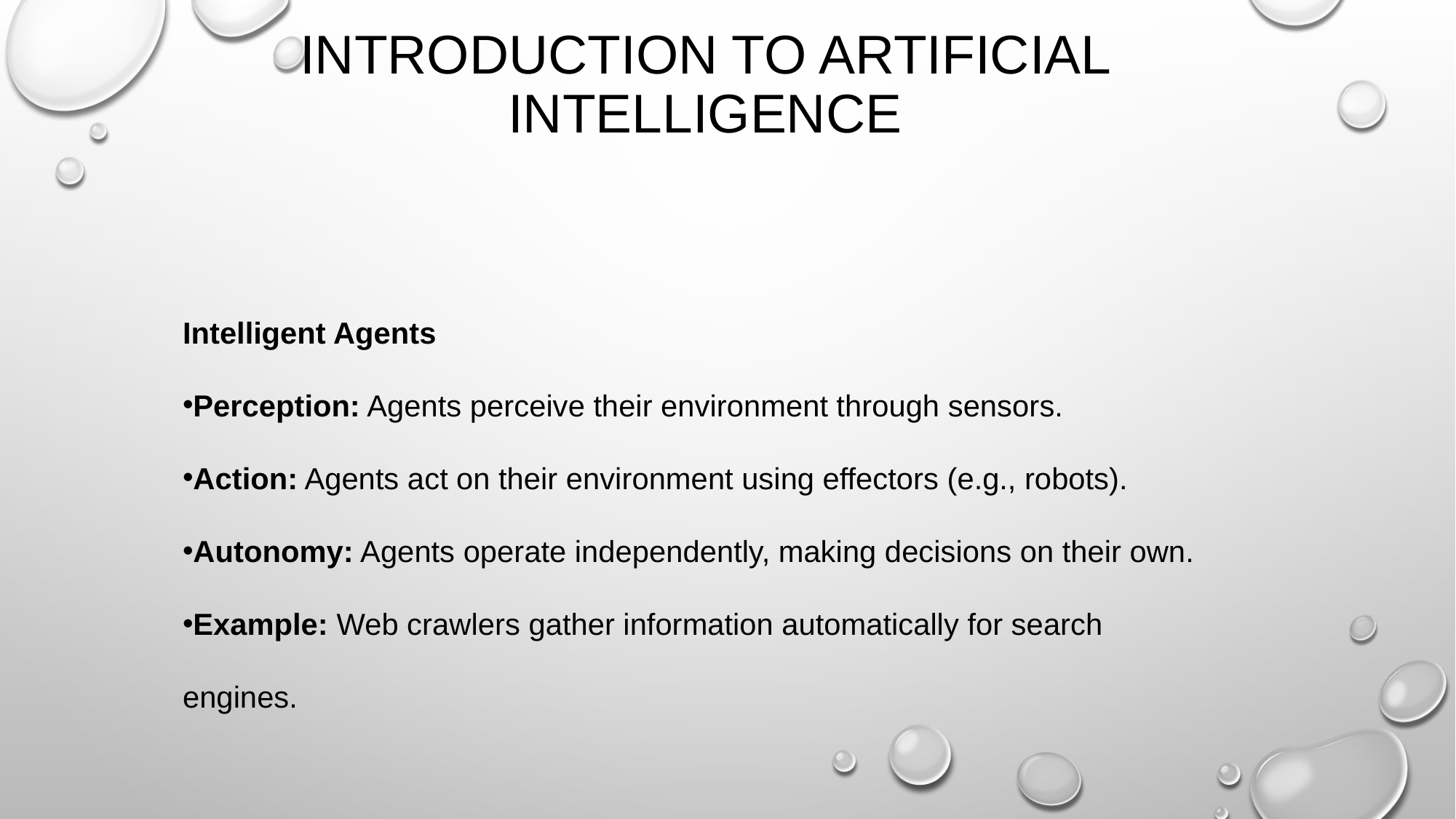

# Introduction to artificial intelligence
Intelligent Agents
Perception: Agents perceive their environment through sensors.
Action: Agents act on their environment using effectors (e.g., robots).
Autonomy: Agents operate independently, making decisions on their own.
Example: Web crawlers gather information automatically for search engines.